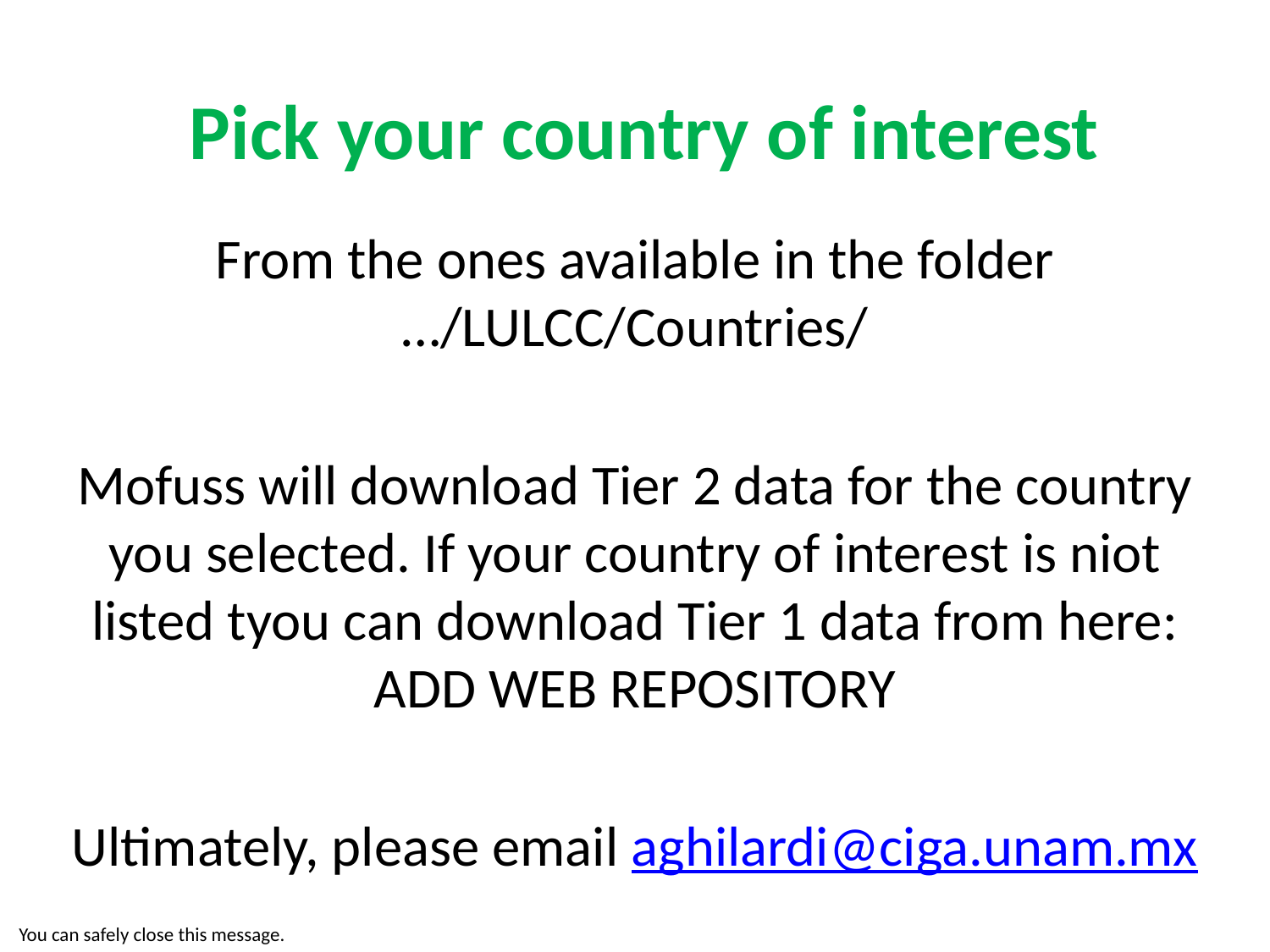

# Pick your country of interest
From the ones available in the folder …/LULCC/Countries/

Mofuss will download Tier 2 data for the country you selected. If your country of interest is niot listed tyou can download Tier 1 data from here: ADD WEB REPOSITORY

Ultimately, please email aghilardi@ciga.unam.mx
You can safely close this message.